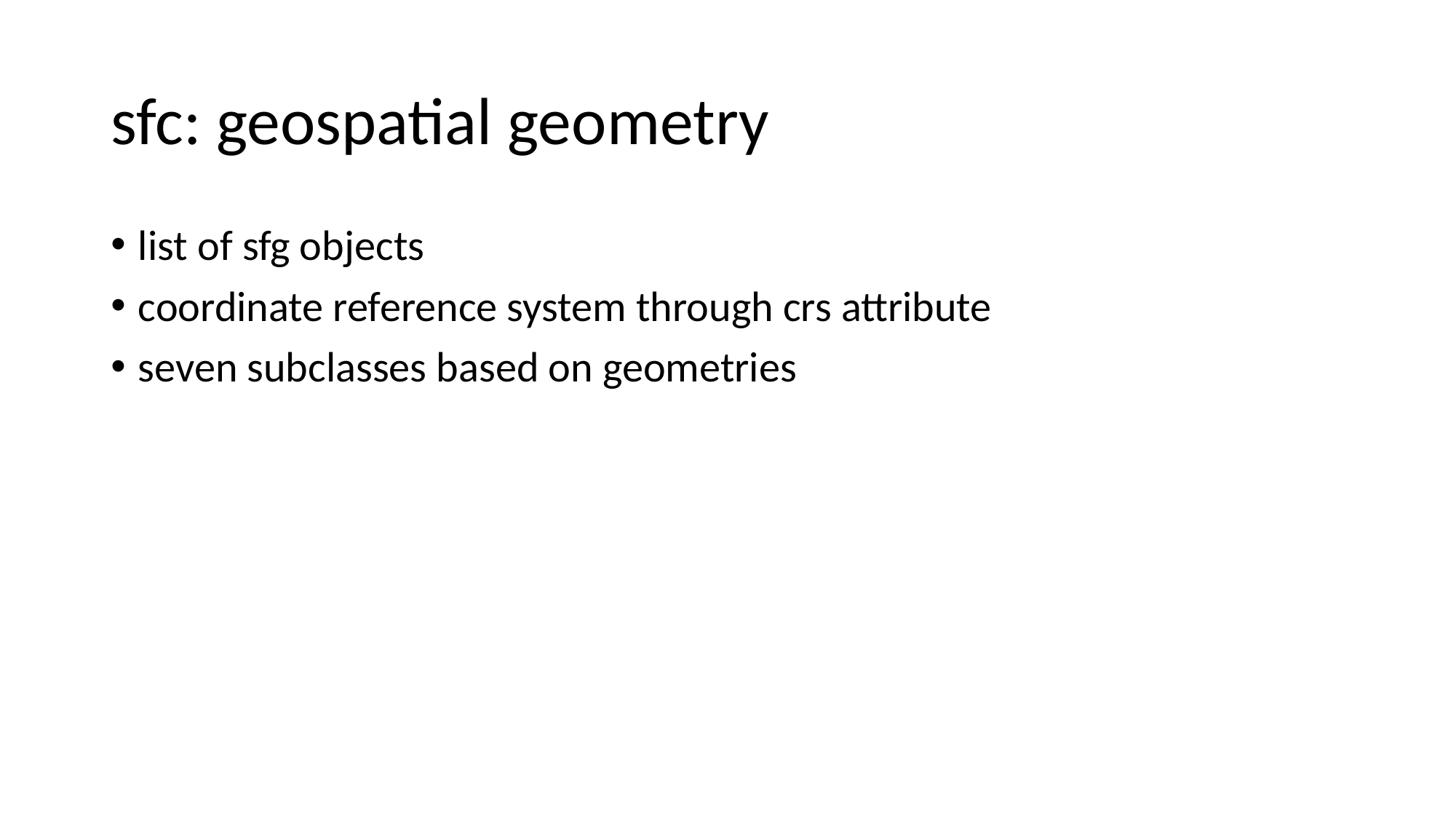

# sfc: geospatial geometry
list of sfg objects
coordinate reference system through crs attribute
seven subclasses based on geometries